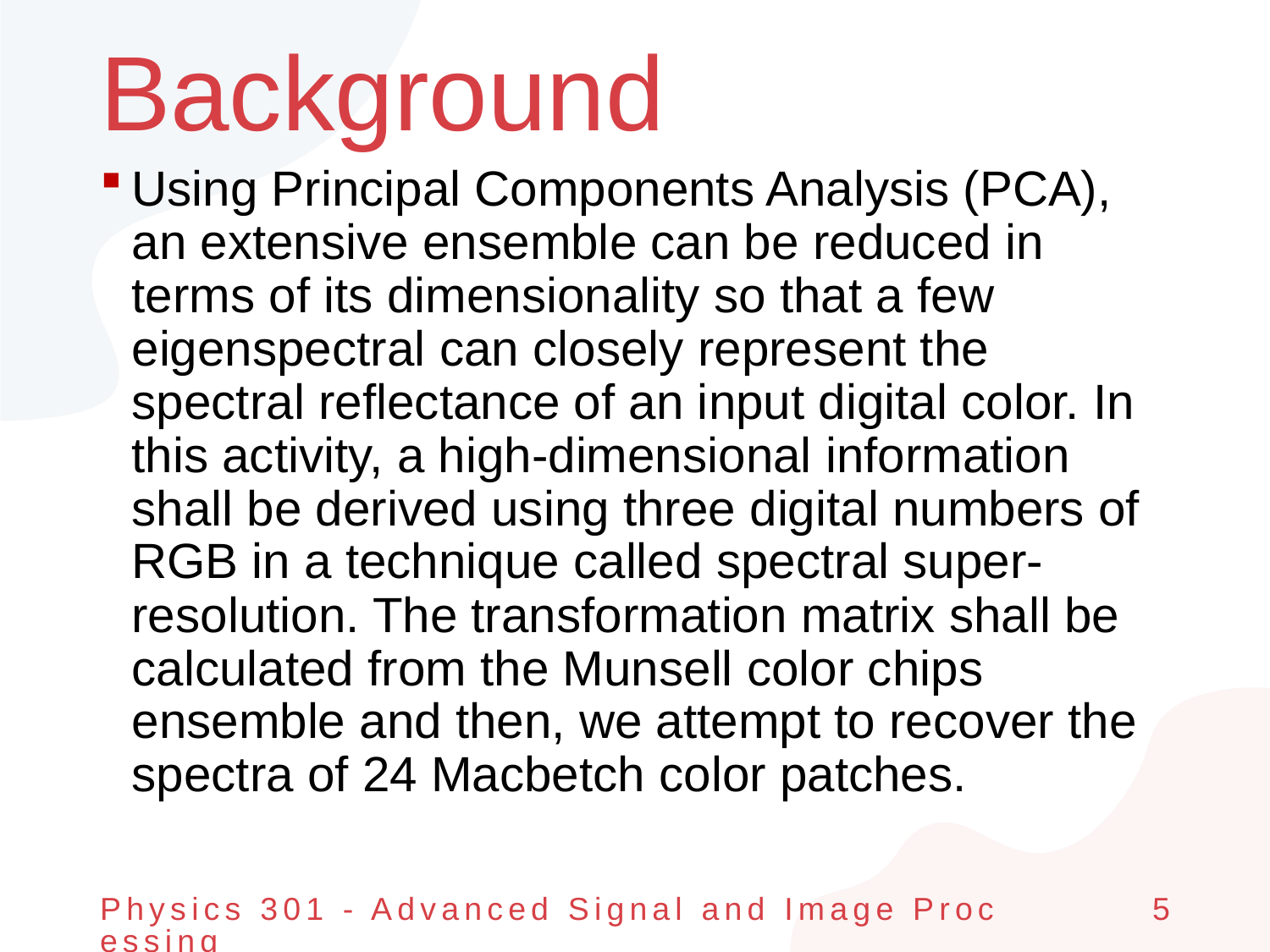

# Background
Using Principal Components Analysis (PCA), an extensive ensemble can be reduced in terms of its dimensionality so that a few eigenspectral can closely represent the spectral reflectance of an input digital color. In this activity, a high-dimensional information shall be derived using three digital numbers of RGB in a technique called spectral super-resolution. The transformation matrix shall be calculated from the Munsell color chips ensemble and then, we attempt to recover the spectra of 24 Macbetch color patches.
Physics 301 - Advanced Signal and Image Processing
5